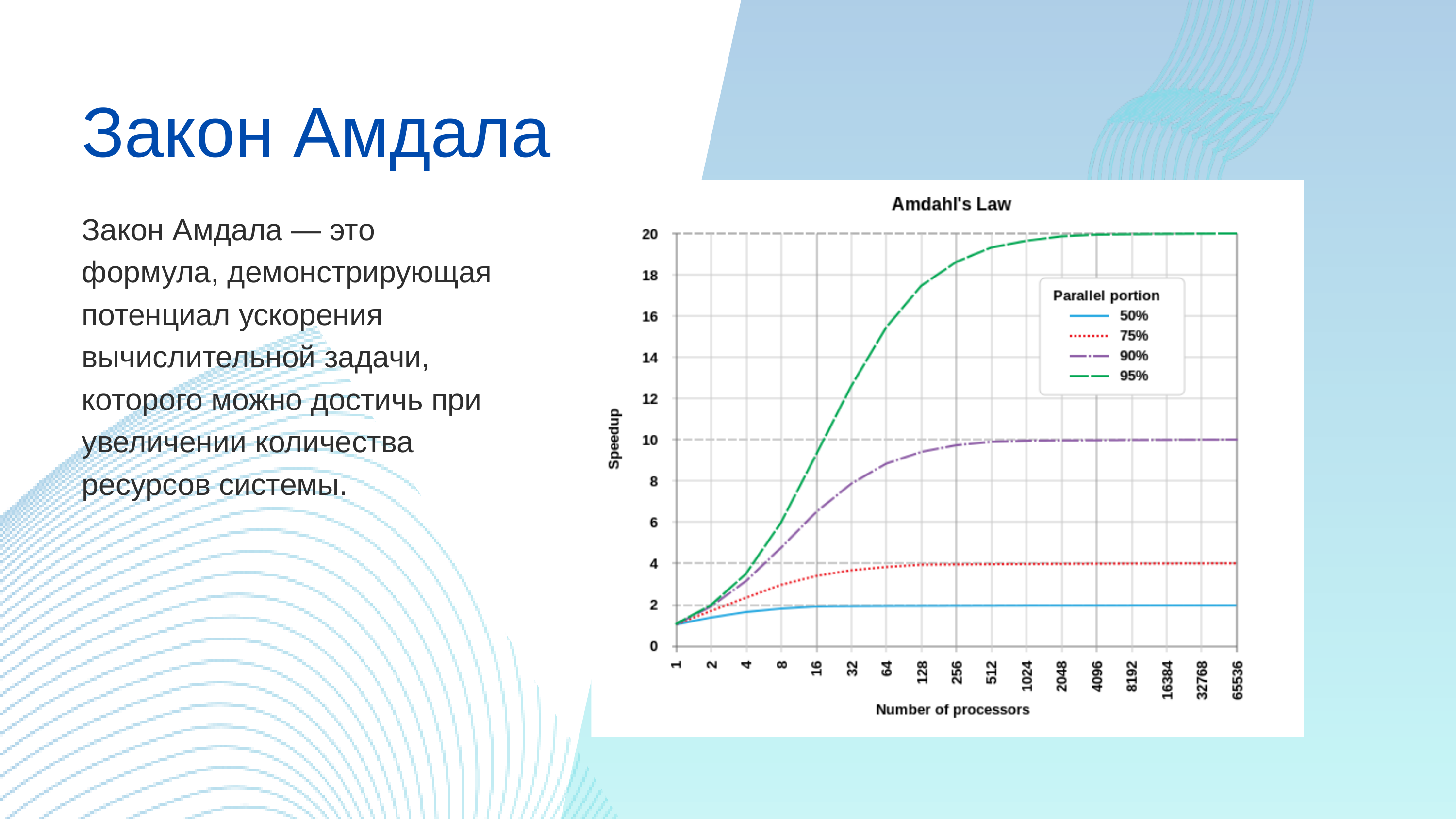

Закон Амдала

Закон Амдала — это формула, демонстрирующая потенциал ускорения вычислительной задачи, которого можно достичь при увеличении количества ресурсов системы.